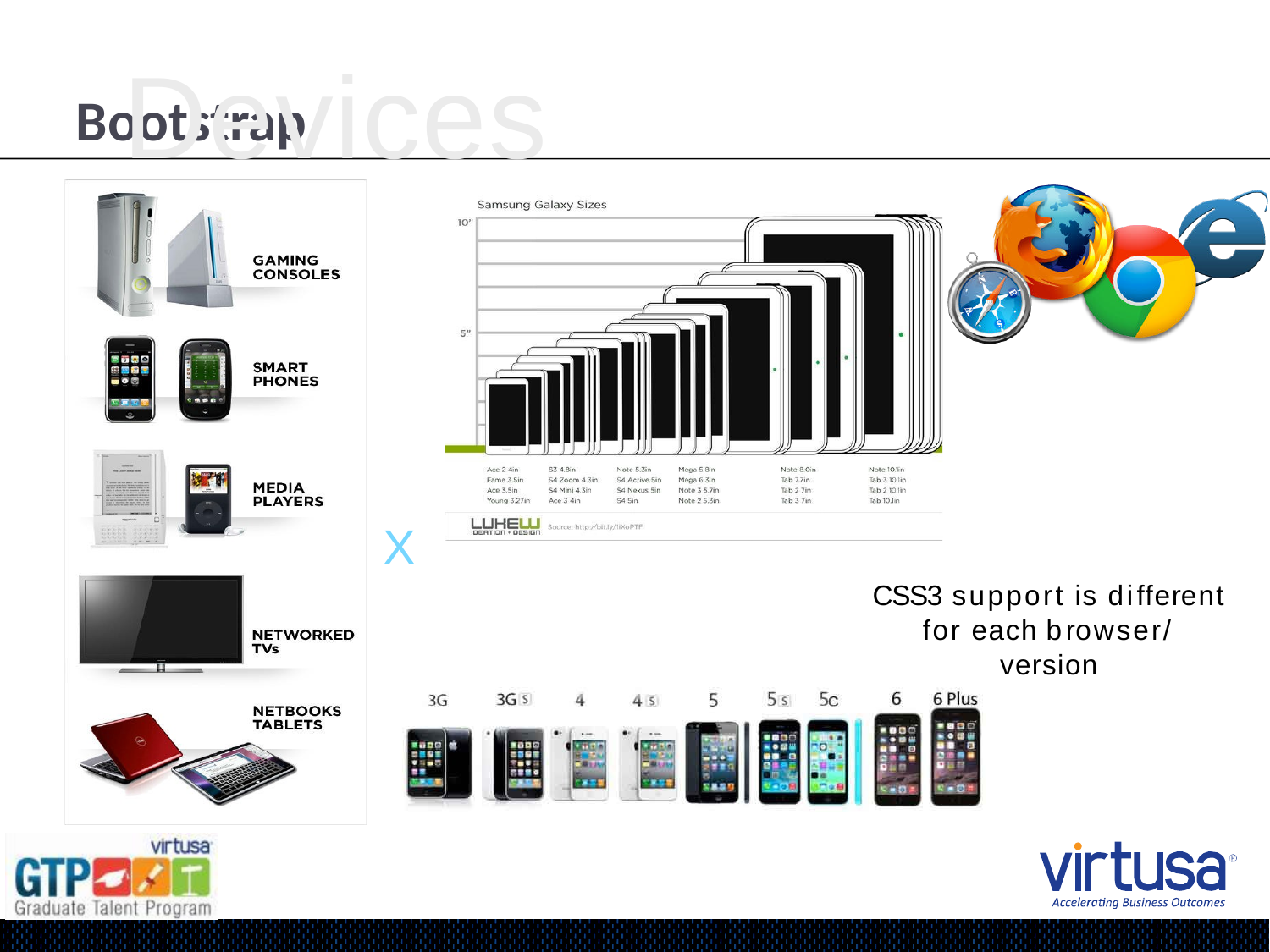

# Bootstrap
Devices

X
CSS3 support is different
for each browser/ version